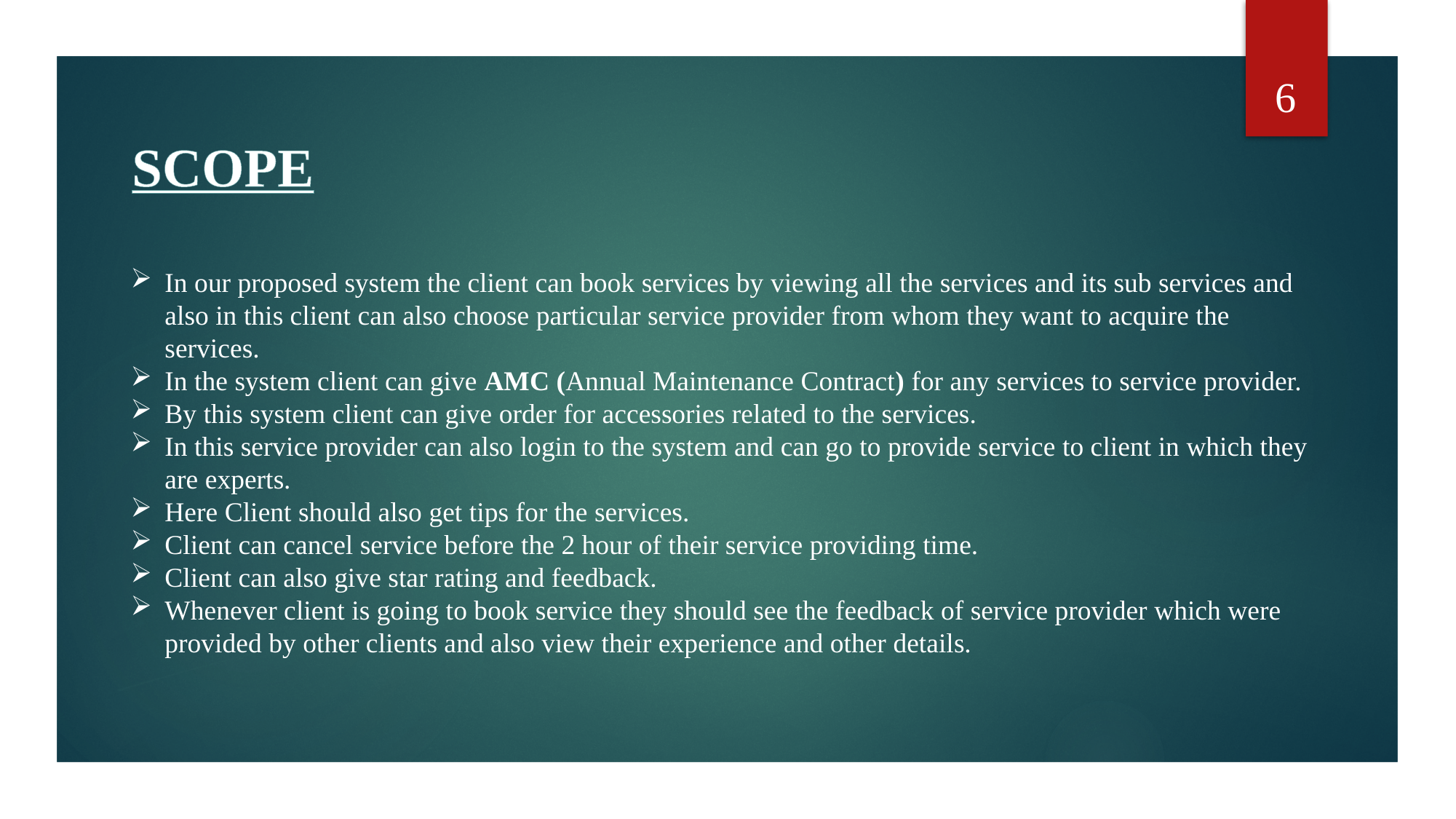

6
SCOPE
In our proposed system the client can book services by viewing all the services and its sub services and also in this client can also choose particular service provider from whom they want to acquire the services.
In the system client can give AMC (Annual Maintenance Contract) for any services to service provider.
By this system client can give order for accessories related to the services.
In this service provider can also login to the system and can go to provide service to client in which they are experts.
Here Client should also get tips for the services.
Client can cancel service before the 2 hour of their service providing time.
Client can also give star rating and feedback.
Whenever client is going to book service they should see the feedback of service provider which were provided by other clients and also view their experience and other details.